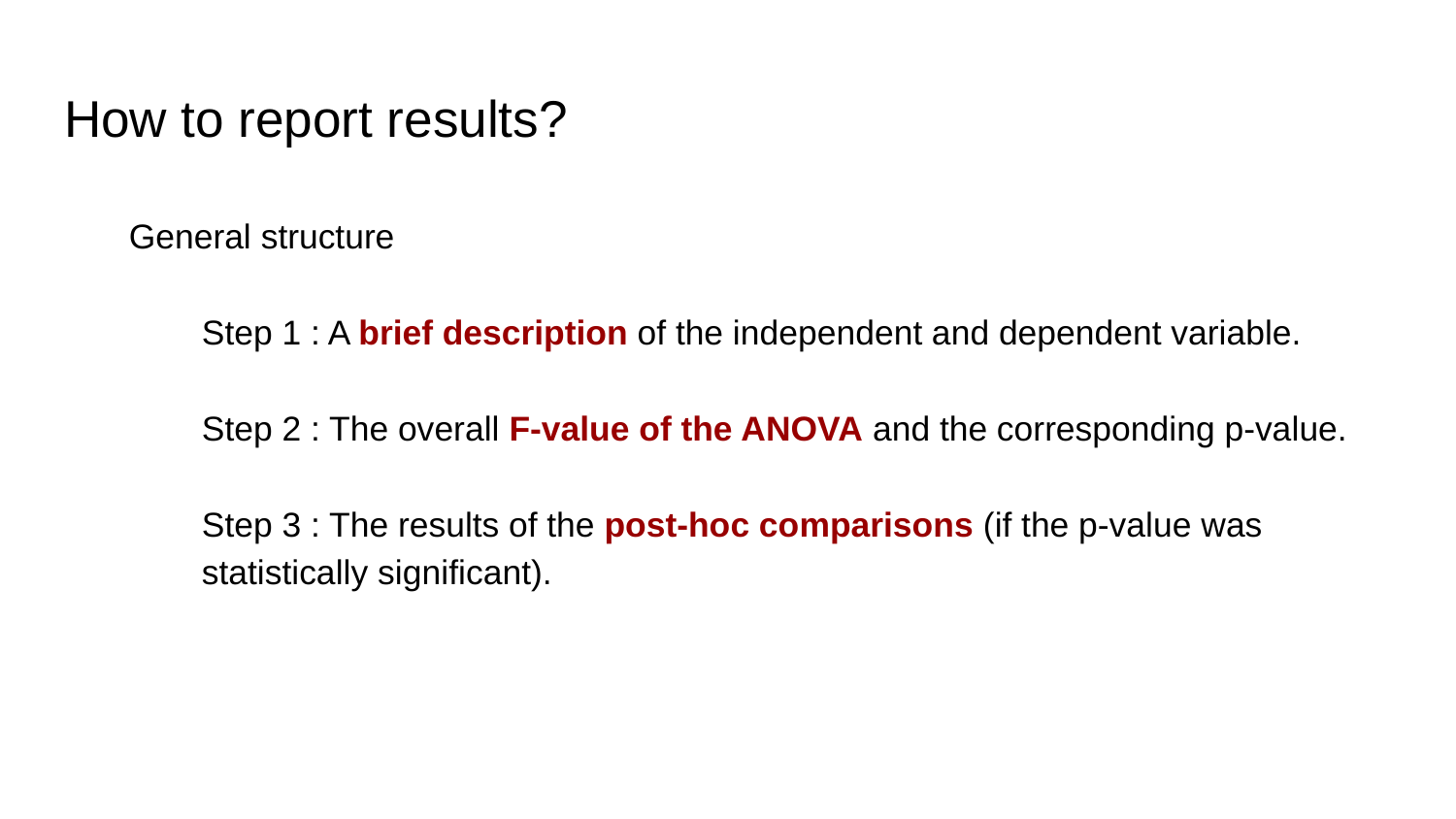

# How to report results?
General structure
Step 1 : A brief description of the independent and dependent variable.
Step 2 : The overall F-value of the ANOVA and the corresponding p-value.
Step 3 : The results of the post-hoc comparisons (if the p-value was statistically significant).